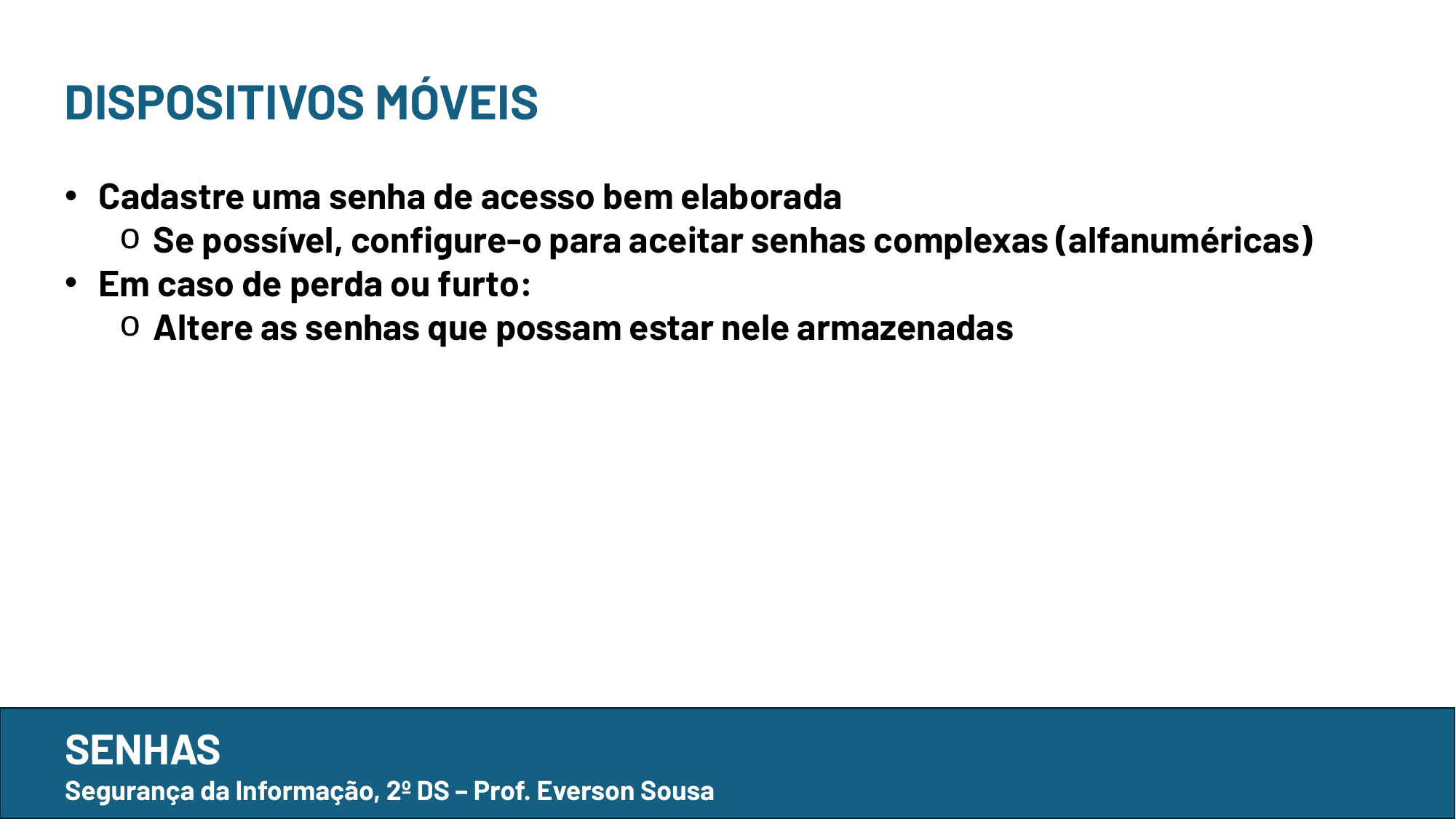

DISPOSITIVOS MÓVEIS

Cadastre uma senha de acesso bem elaborada
Se possível, configure-o para aceitar senhas complexas (alfanuméricas)
Em caso de perda ou furto:
Altere as senhas que possam estar nele armazenadas

SENHAS
Segurança da Informação, 2º DS – Prof. Everson Sousa